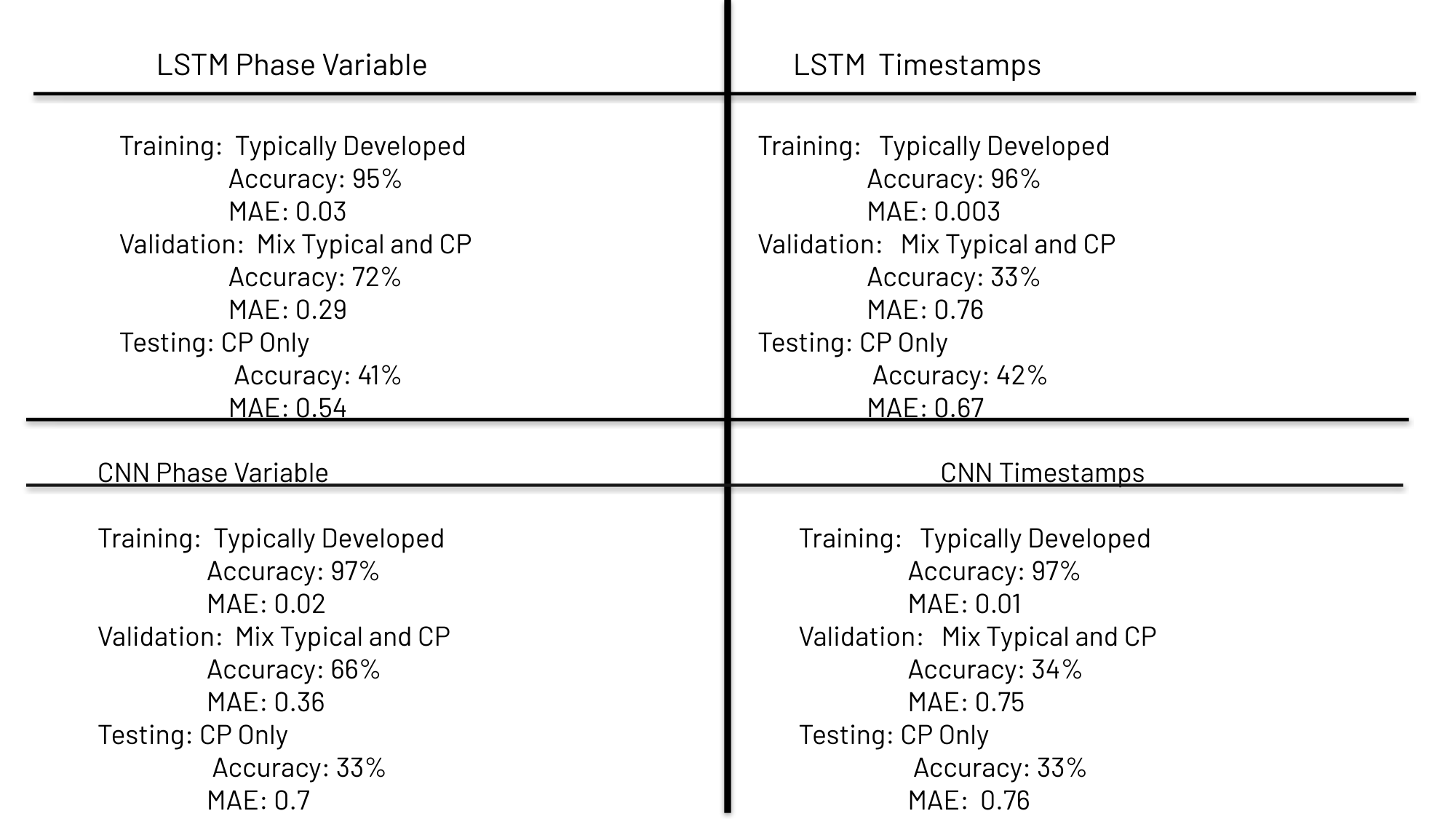

#
	   LSTM Phase Variable				LSTM  Timestamps

Training:  Typically Developed
	Accuracy: 95%
	MAE: 0.03
Validation:  Mix Typical and CP
	Accuracy: 72%
	MAE: 0.29
Testing: CP Only
	 Accuracy: 41%
	MAE: 0.54
Training:   Typically Developed
	Accuracy: 96%
	MAE: 0.003
Validation:   Mix Typical and CP
	Accuracy: 33%
	MAE: 0.76
Testing: CP Only
	 Accuracy: 42%
	MAE: 0.67

CNN Phase Variable
Training:  Typically Developed
	Accuracy: 97%
	MAE: 0.02
Validation:  Mix Typical and CP
	Accuracy: 66%
	MAE: 0.36
Testing: CP Only
	 Accuracy: 33%
	MAE: 0.7

                          CNN Timestamps

Training:   Typically Developed
	Accuracy: 97%
	MAE: 0.01
Validation:   Mix Typical and CP
	Accuracy: 34%
	MAE: 0.75
Testing: CP Only
	 Accuracy: 33%
	MAE:  0.76